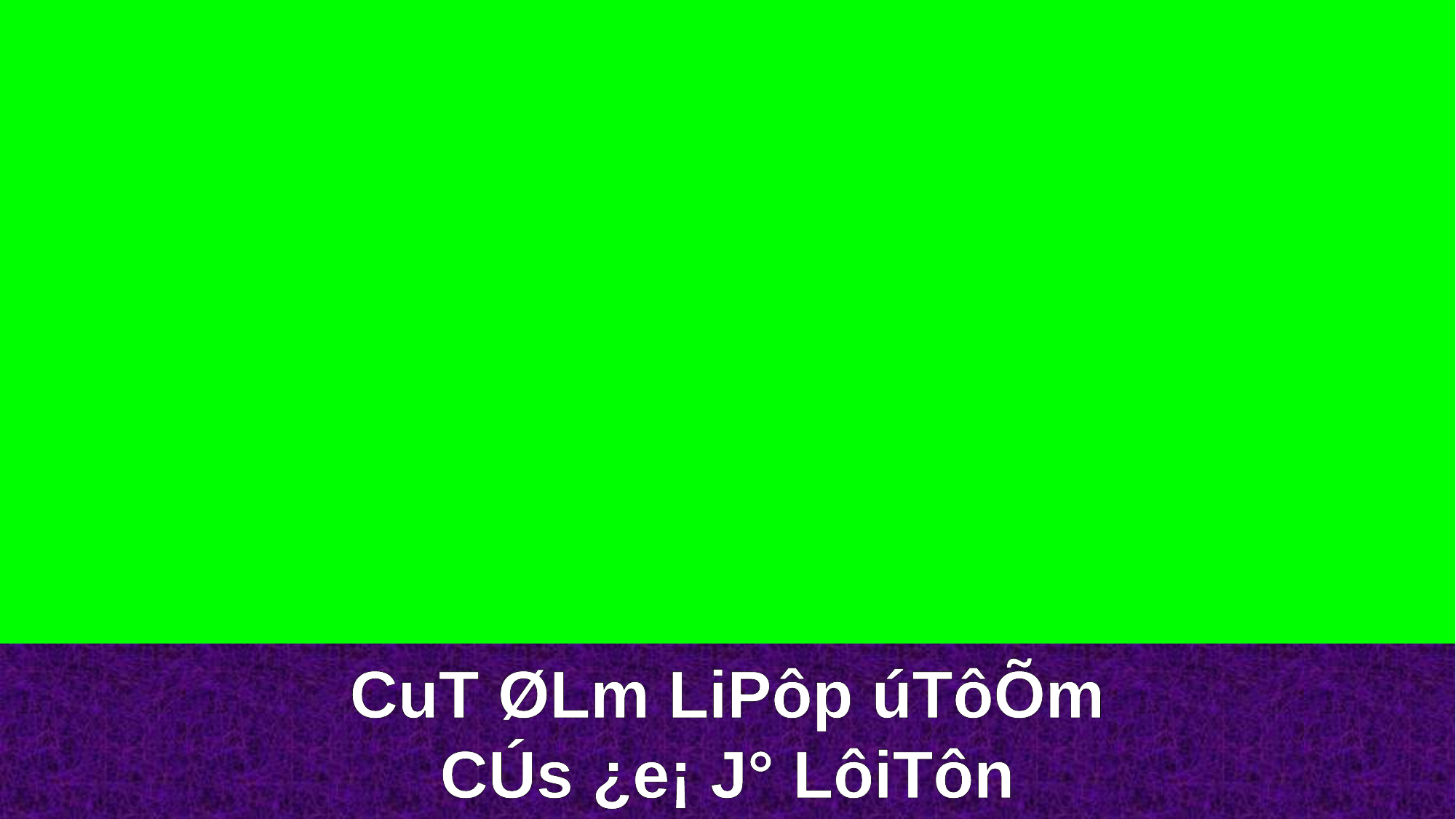

CuT ØLm LiPôp úTôÕm
CÚs ¿e¡ J° LôiTôn